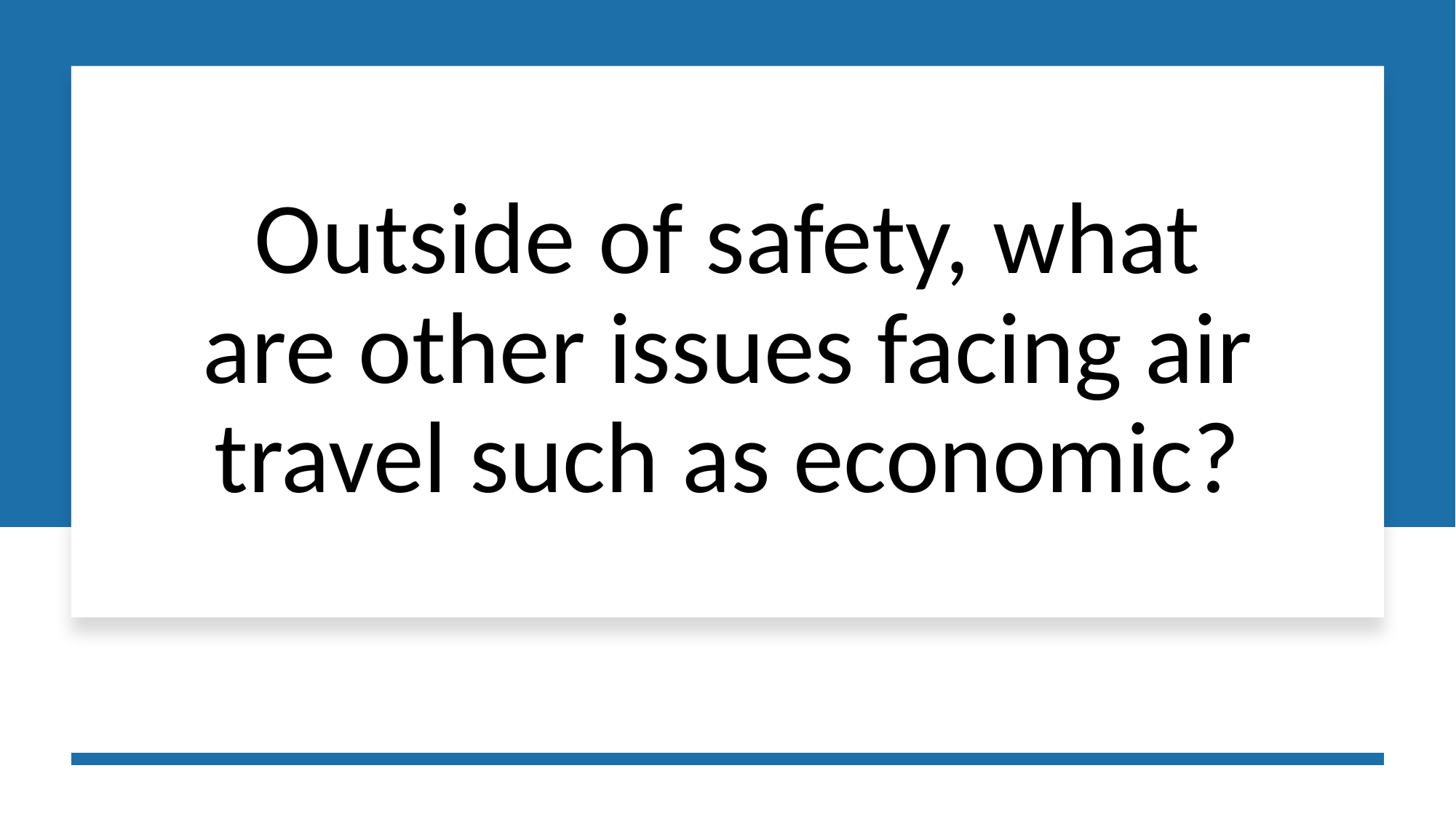

# Outside of safety, what are other issues facing air travel such as economic?